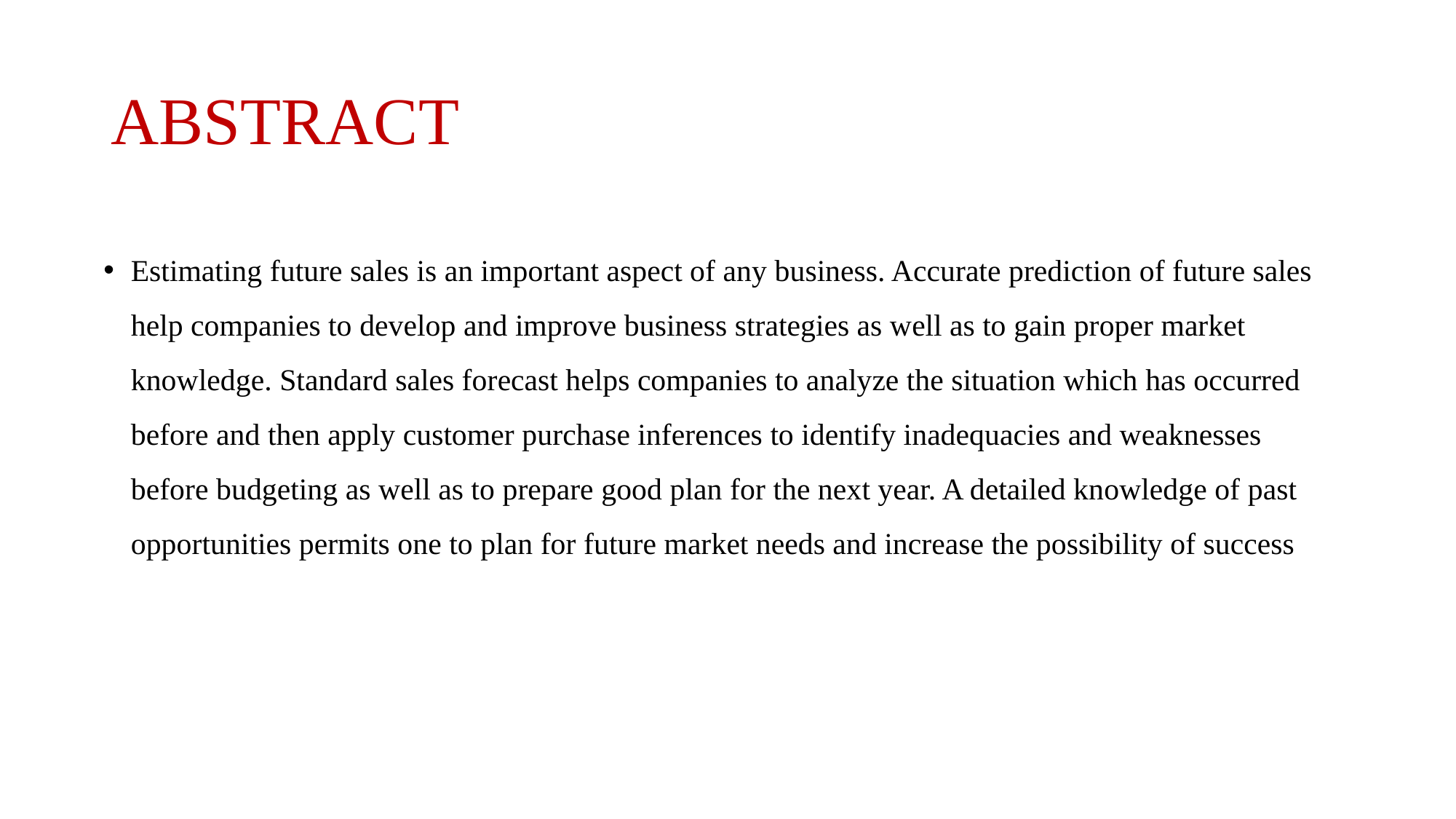

# ABSTRACT

Estimating future sales is an important aspect of any business. Accurate prediction of future sales help companies to develop and improve business strategies as well as to gain proper market knowledge. Standard sales forecast helps companies to analyze the situation which has occurred before and then apply customer purchase inferences to identify inadequacies and weaknesses before budgeting as well as to prepare good plan for the next year. A detailed knowledge of past opportunities permits one to plan for future market needs and increase the possibility of success